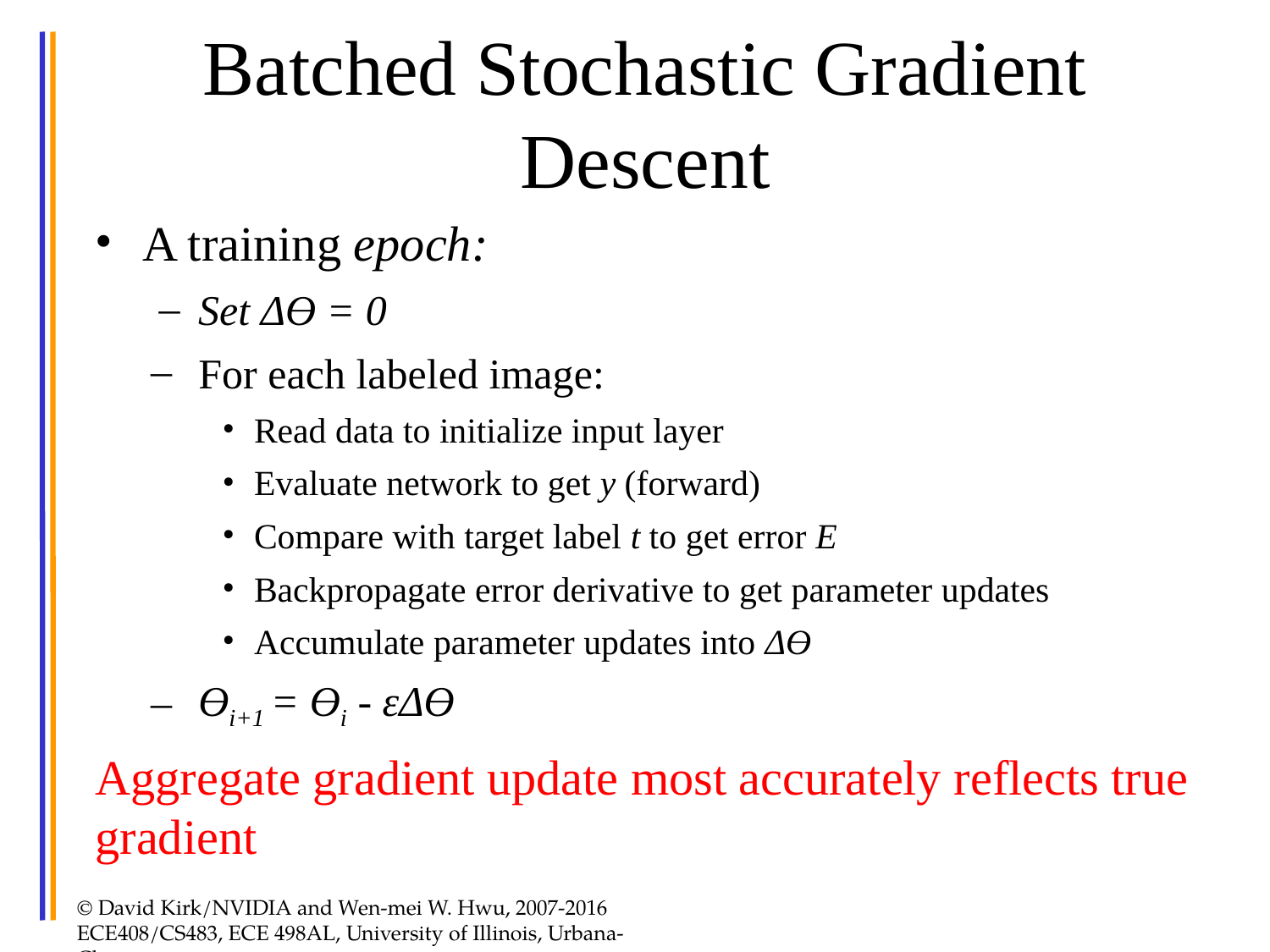

# Batched Stochastic Gradient Descent
A training epoch:
Set Δϴ = 0
For each labeled image:
Read data to initialize input layer
Evaluate network to get y (forward)
Compare with target label t to get error E
Backpropagate error derivative to get parameter updates
Accumulate parameter updates into Δϴ
ϴi+1 = ϴi - εΔϴ
Aggregate gradient update most accurately reflects true gradient